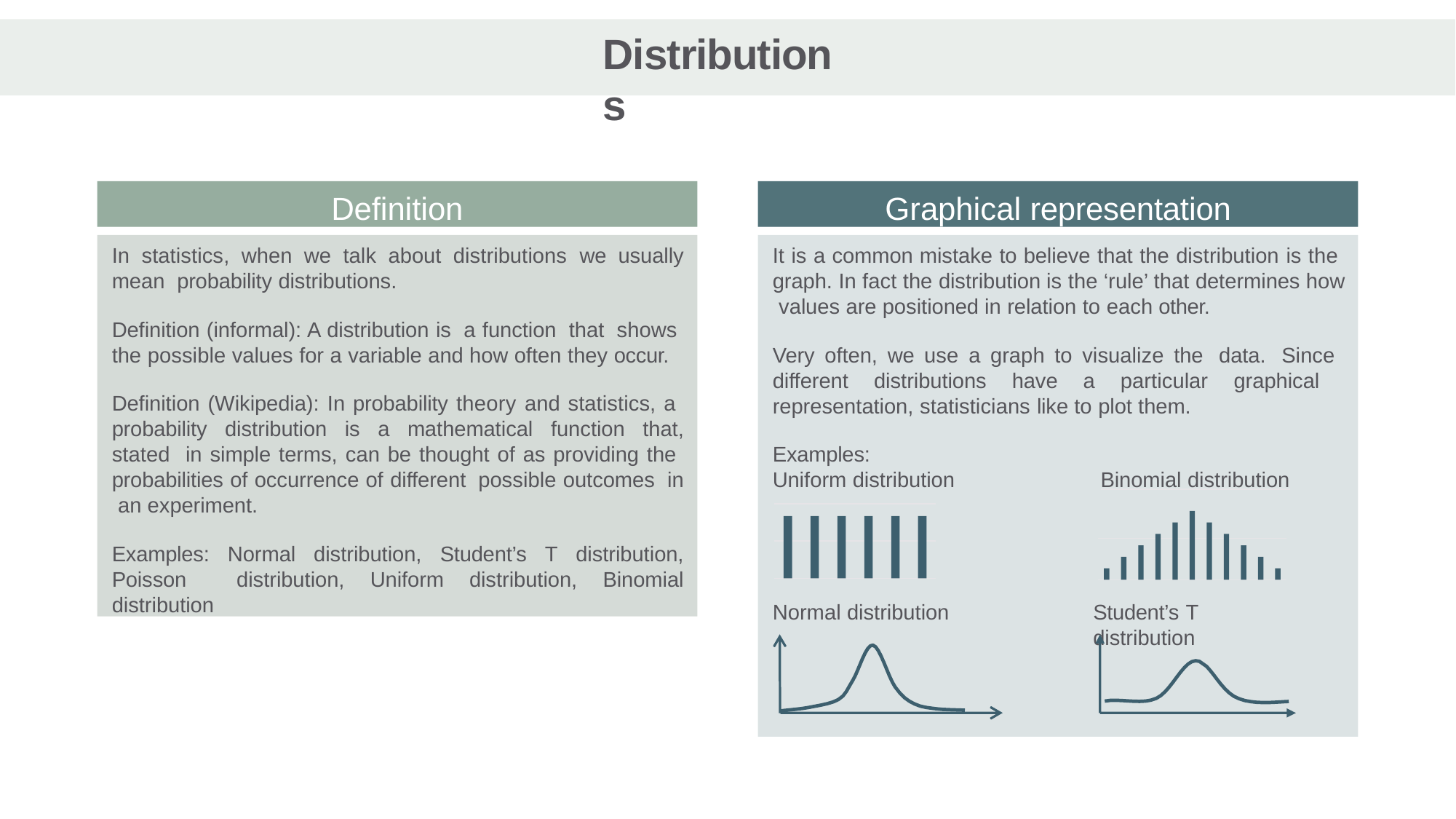

# Distributions
Definition
Graphical representation
In statistics, when we talk about distributions we usually mean  probability distributions.

Definition (informal): A distribution is a function that shows  the possible values for a variable and how often they occur.

Definition (Wikipedia): In probability theory and statistics, a  probability distribution is a mathematical function that, stated  in simple terms, can be thought of as providing the  probabilities of occurrence of different possible outcomes in  an experiment.

Examples: Normal distribution, Student’s T distribution, Poisson  distribution, Uniform distribution, Binomial distribution

It is a common mistake to believe that the distribution is the  graph. In fact the distribution is the ‘rule’ that determines how  values are positioned in relation to each other.

Very often, we use a graph to visualize the data. Since  different distributions have a particular graphical  representation, statisticians like to plot them.

Examples:
Uniform distribution	Binomial distribution

Normal distribution
Student’s T distribution